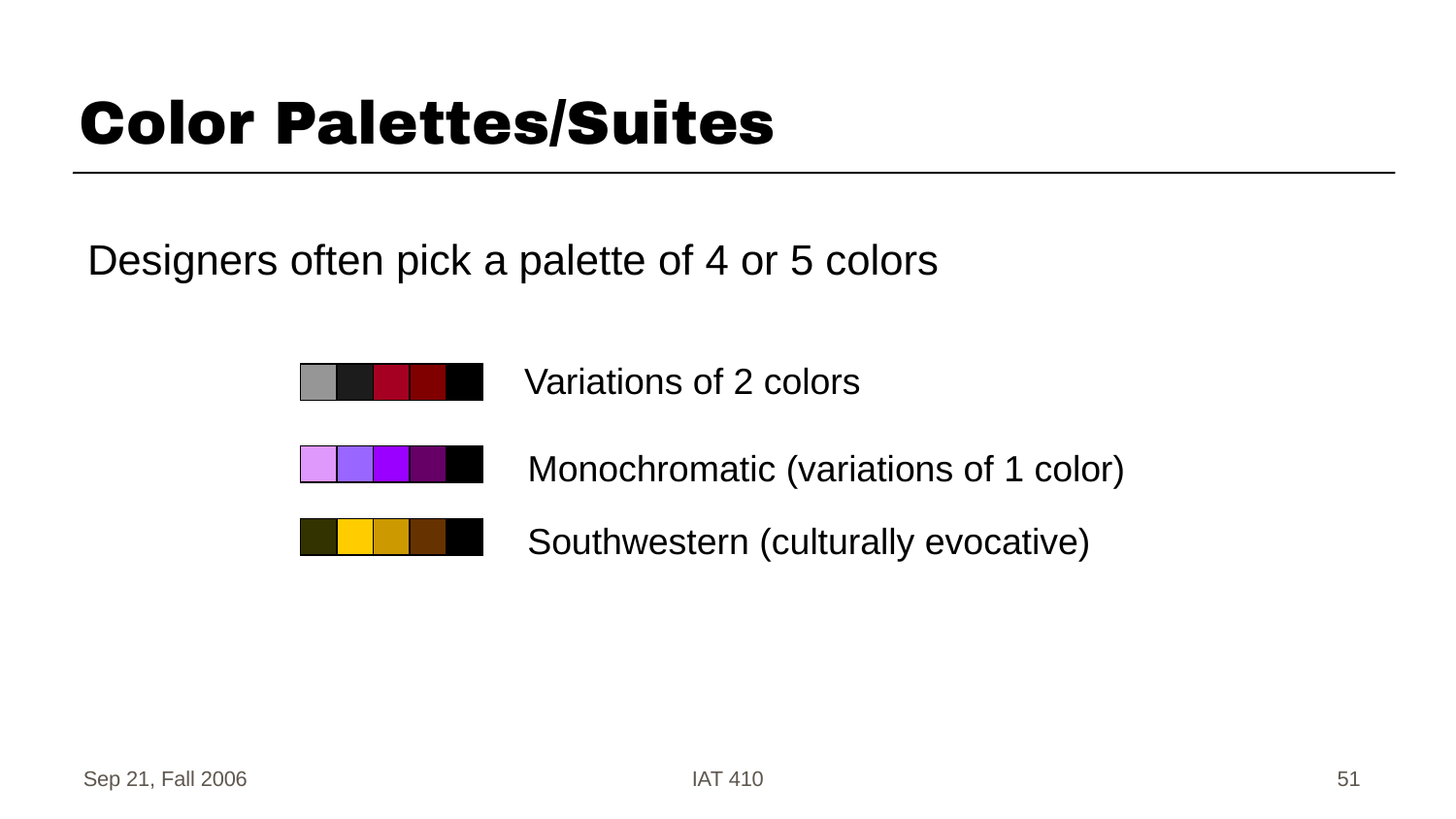

# Color Palettes/Suites
Designers often pick a palette of 4 or 5 colors
Variations of 2 colors

Monochromatic (variations of 1 color)

Southwestern (culturally evocative)

Sep 21, Fall 2006
IAT 410
51